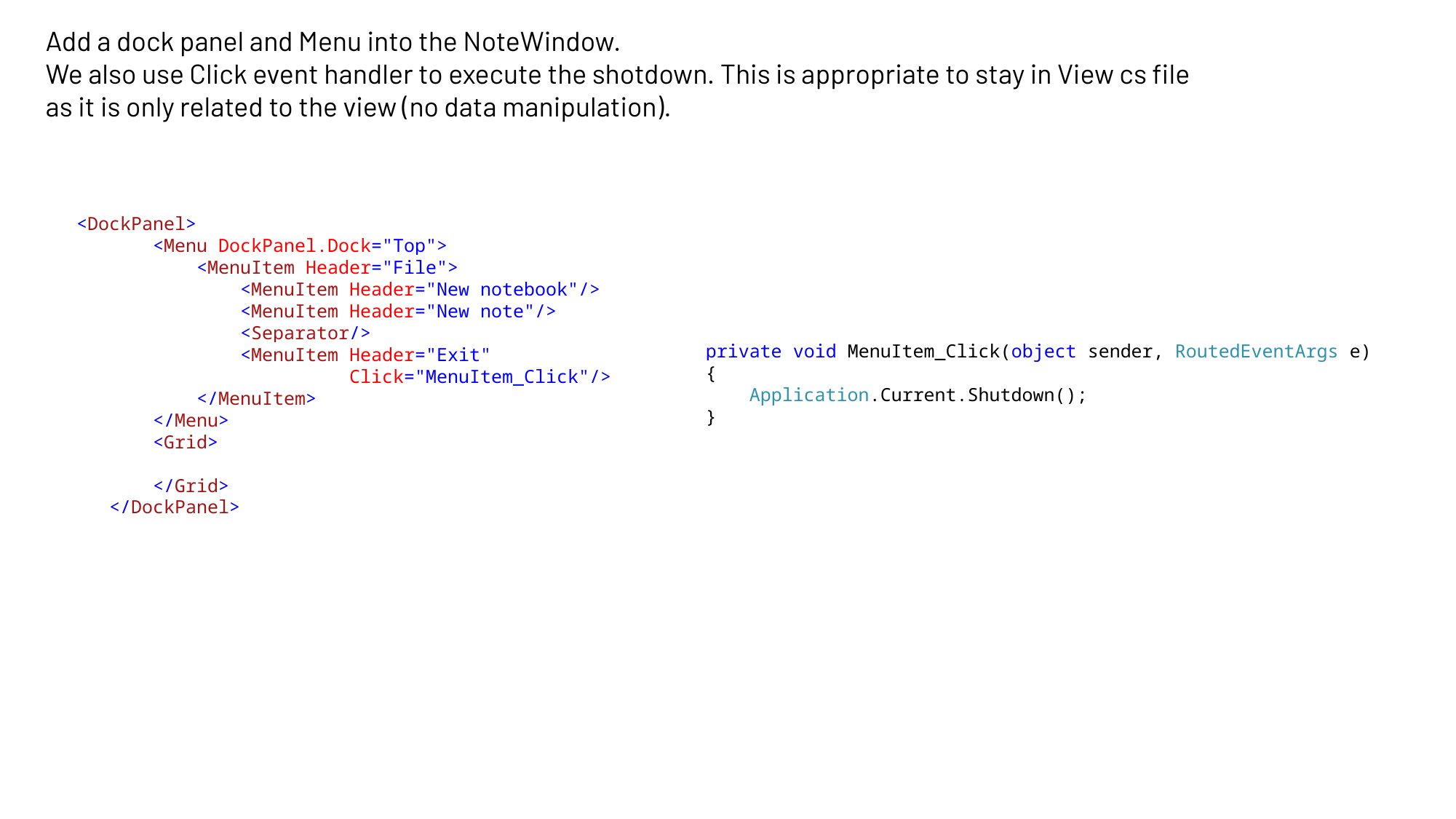

Add a dock panel and Menu into the NoteWindow.
We also use Click event handler to execute the shotdown. This is appropriate to stay in View cs file as it is only related to the view (no data manipulation).
 <DockPanel>
        <Menu DockPanel.Dock="Top">
            <MenuItem Header="File">
                <MenuItem Header="New notebook"/>
                <MenuItem Header="New note"/>
                <Separator/>
                <MenuItem Header="Exit"
                          Click="MenuItem_Click"/>
            </MenuItem>
        </Menu>
        <Grid>

        </Grid>
    </DockPanel>
 private void MenuItem_Click(object sender, RoutedEventArgs e)
 {
     Application.Current.Shutdown();
 }